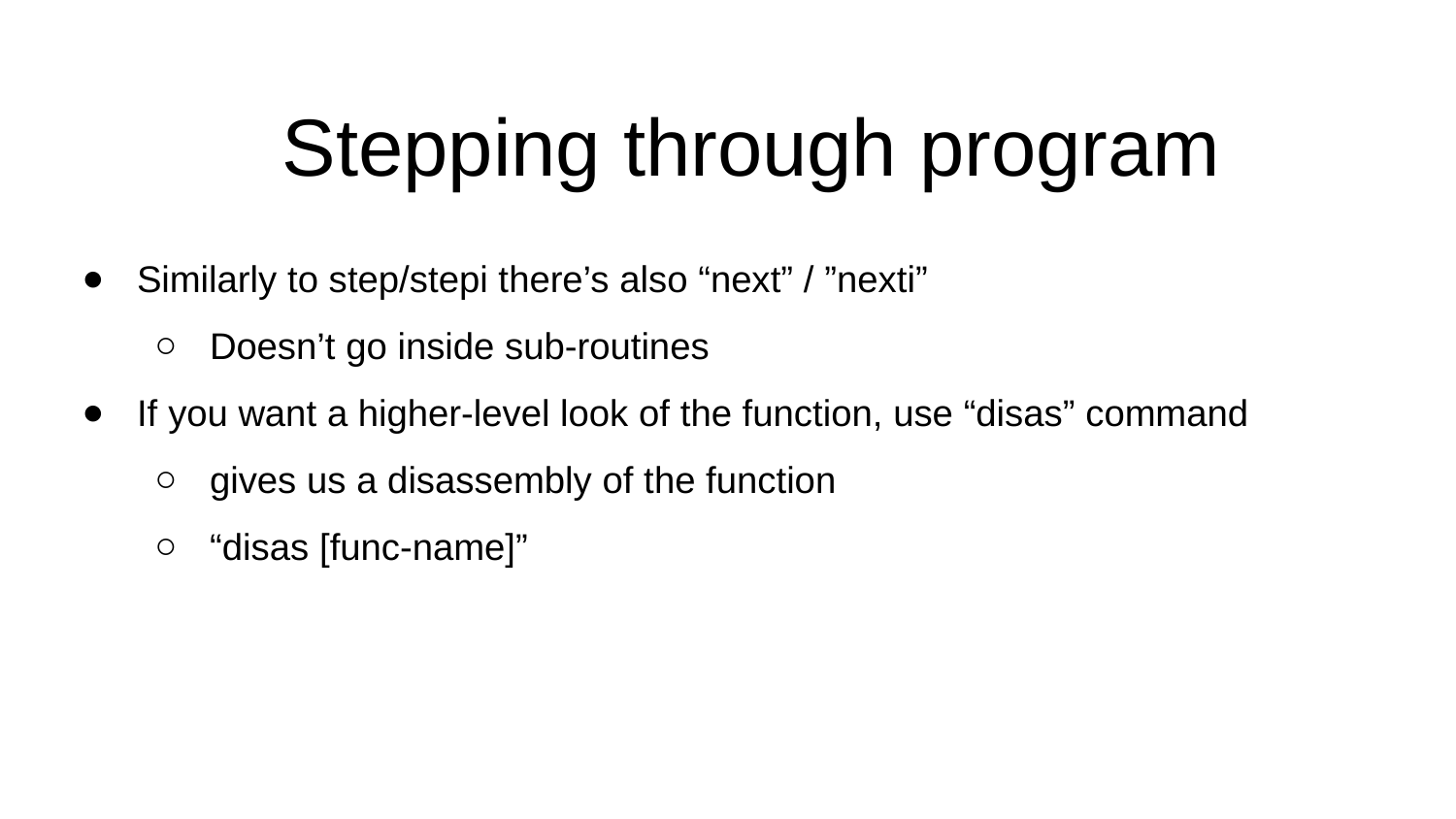

# Stepping through program
Similarly to step/stepi there’s also “next” / ”nexti”
Doesn’t go inside sub-routines
If you want a higher-level look of the function, use “disas” command
gives us a disassembly of the function
“disas [func-name]”